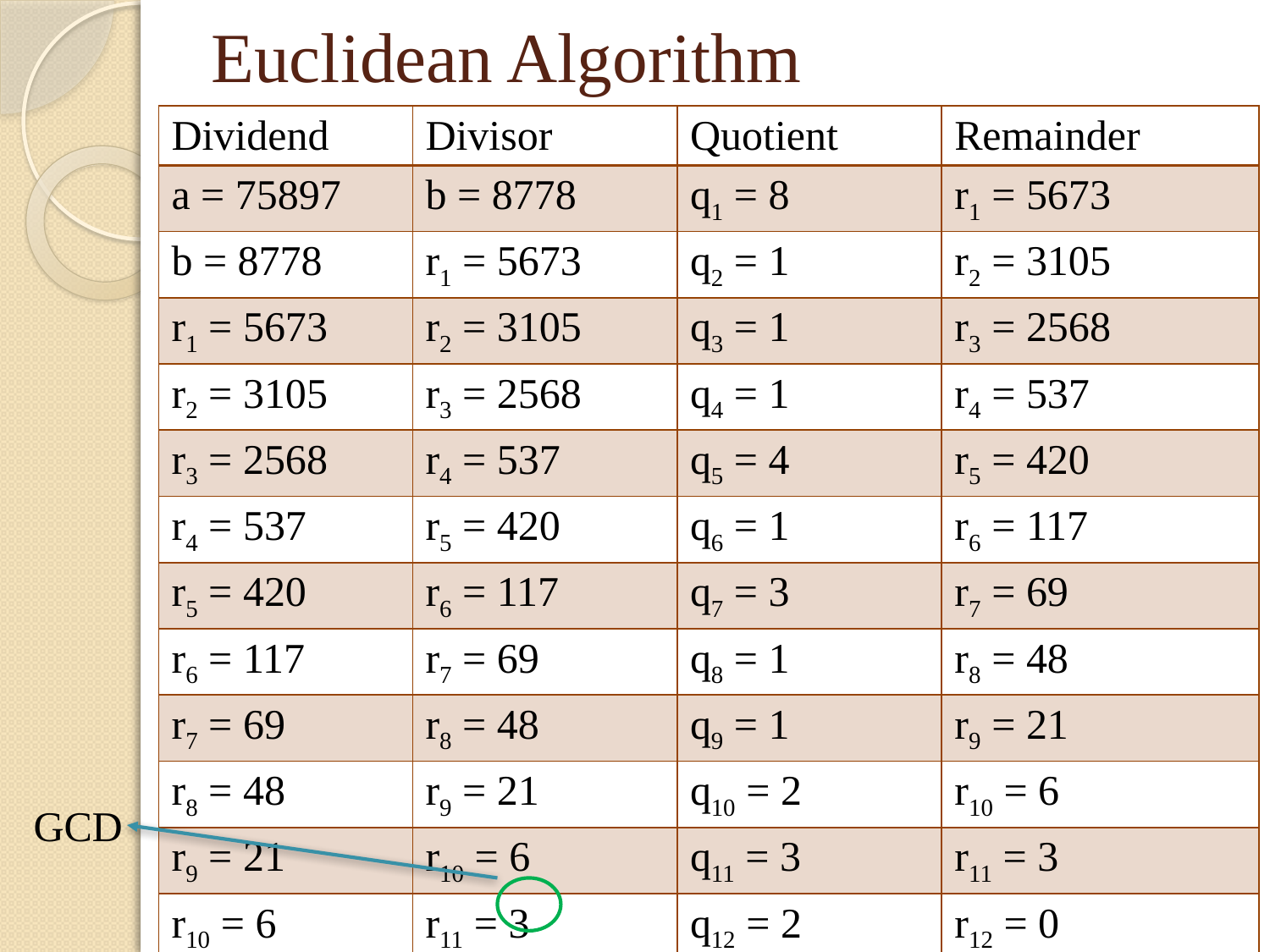

Euclidean Algorithm
| Dividend | Divisor | Quotient | Remainder |
| --- | --- | --- | --- |
| a = 75897 | b = 8778 | q1 = 8 | r1 = 5673 |
| b = 8778 | r1 = 5673 | q2 = 1 | r2 = 3105 |
| r1 = 5673 | r2 = 3105 | q3 = 1 | r3 = 2568 |
| r2 = 3105 | r3 = 2568 | q4 = 1 | r4 = 537 |
| r3 = 2568 | r4 = 537 | q5 = 4 | r5 = 420 |
| r4 = 537 | r5 = 420 | q6 = 1 | r6 = 117 |
| r5 = 420 | r6 = 117 | q7 = 3 | r7 = 69 |
| r6 = 117 | r7 = 69 | q8 = 1 | r8 = 48 |
| r7 = 69 | r8 = 48 | q9 = 1 | r9 = 21 |
| r8 = 48 | r9 = 21 | q10 = 2 | r10 = 6 |
| r9 = 21 | r10 = 6 | q11 = 3 | r11 = 3 |
| r10 = 6 | r11 = 3 | q12 = 2 | r12 = 0 |
GCD